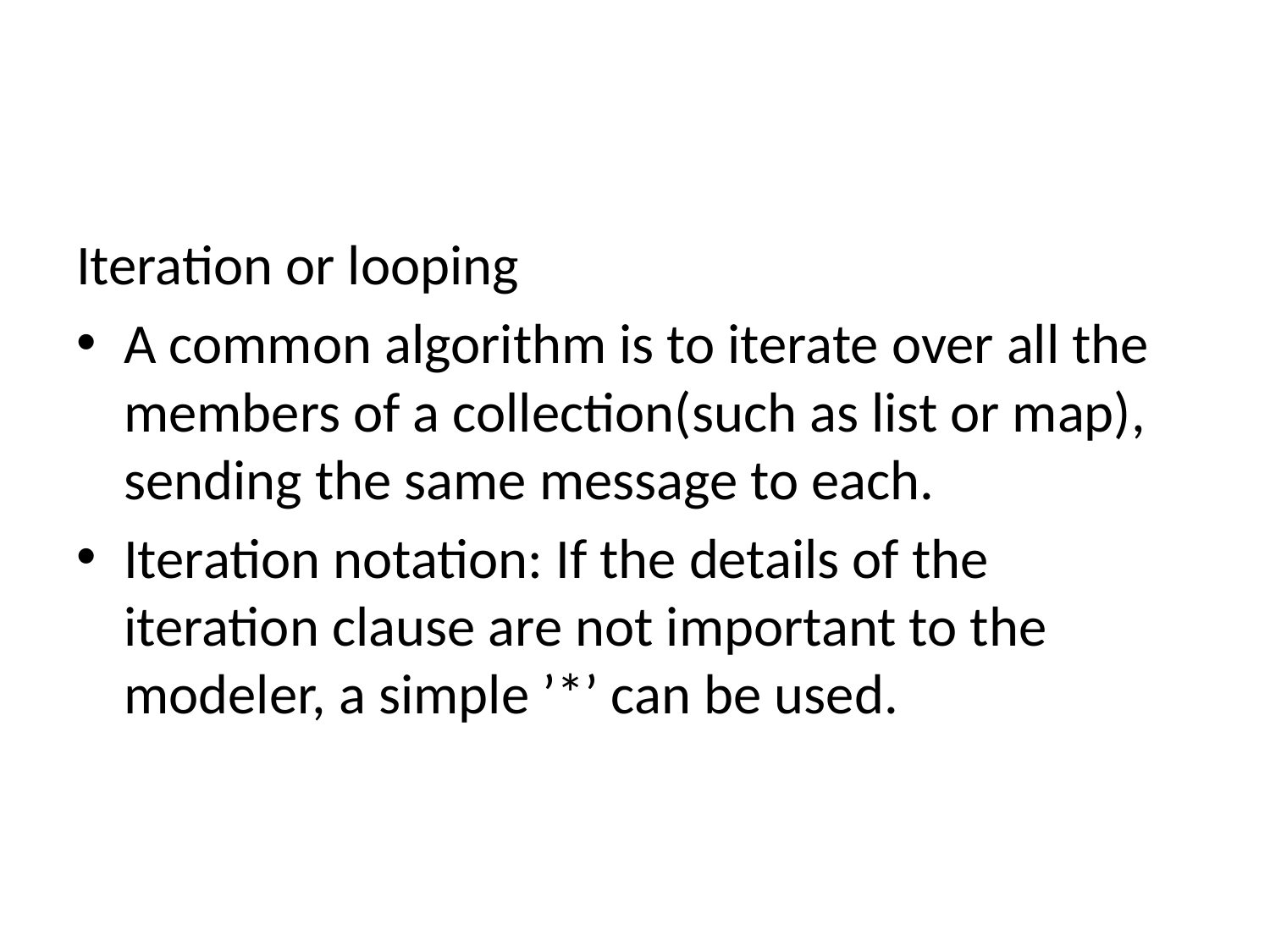

#
Iteration or looping
A common algorithm is to iterate over all the members of a collection(such as list or map), sending the same message to each.
Iteration notation: If the details of the iteration clause are not important to the modeler, a simple ’*’ can be used.